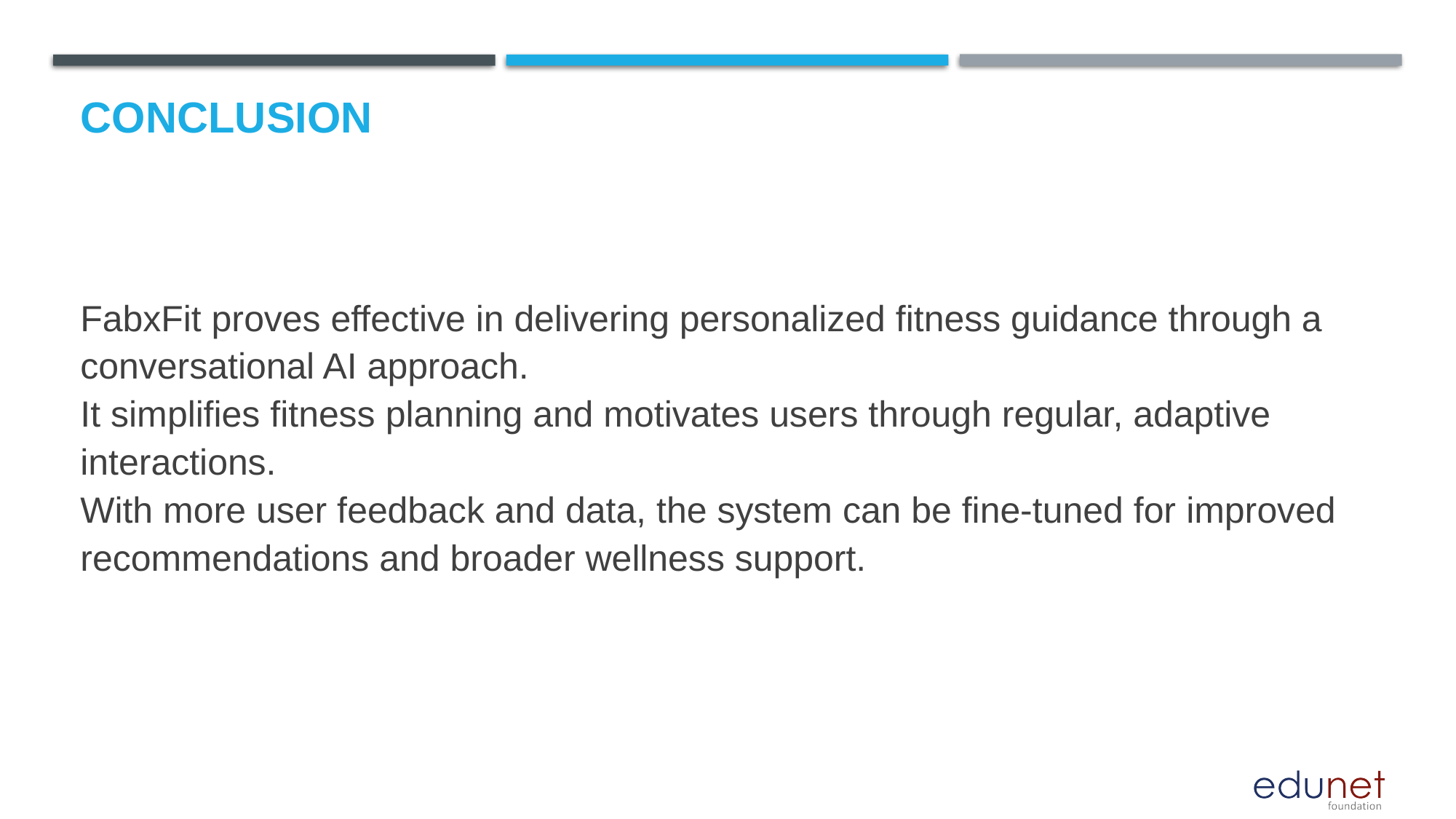

# Conclusion
FabxFit proves effective in delivering personalized fitness guidance through a conversational AI approach.
It simplifies fitness planning and motivates users through regular, adaptive interactions.
With more user feedback and data, the system can be fine-tuned for improved recommendations and broader wellness support.